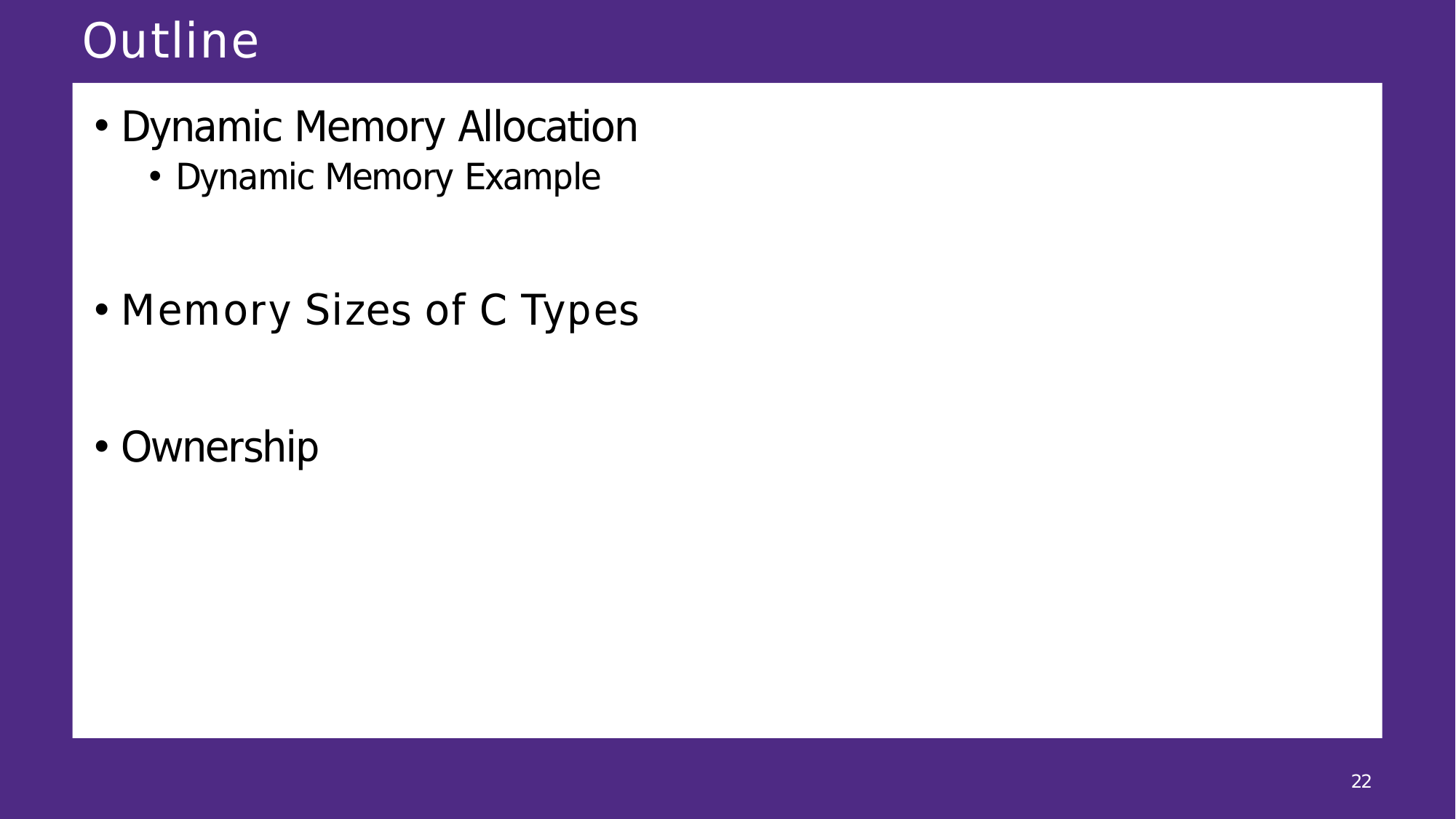

# Outline
Dynamic Memory Allocation
Dynamic Memory Example

Memory Sizes of C Types

Ownership
22